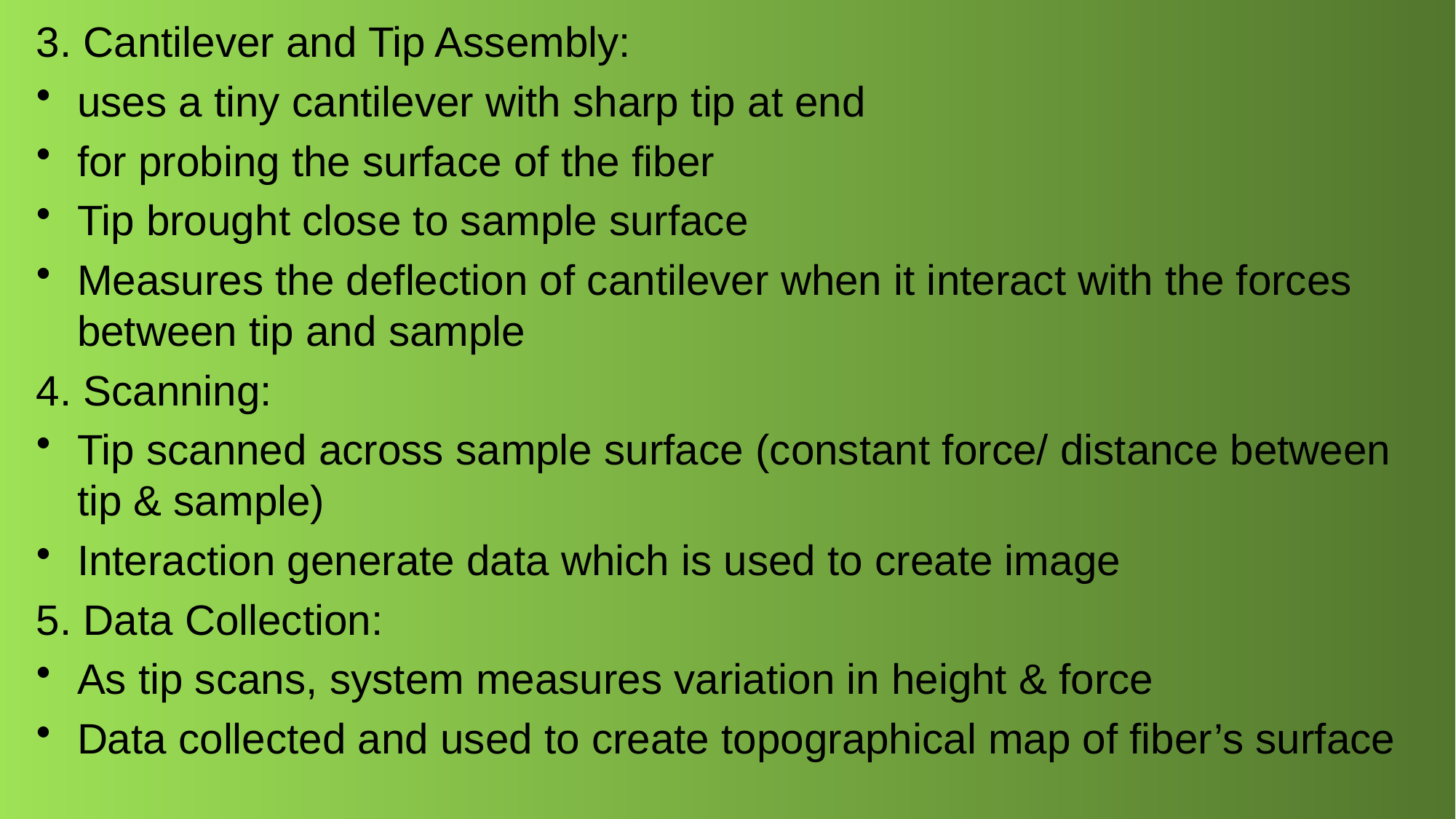

3. Cantilever and Tip Assembly:
uses a tiny cantilever with sharp tip at end
for probing the surface of the fiber
Tip brought close to sample surface
Measures the deflection of cantilever when it interact with the forces between tip and sample
4. Scanning:
Tip scanned across sample surface (constant force/ distance between tip & sample)
Interaction generate data which is used to create image
5. Data Collection:
As tip scans, system measures variation in height & force
Data collected and used to create topographical map of fiber’s surface